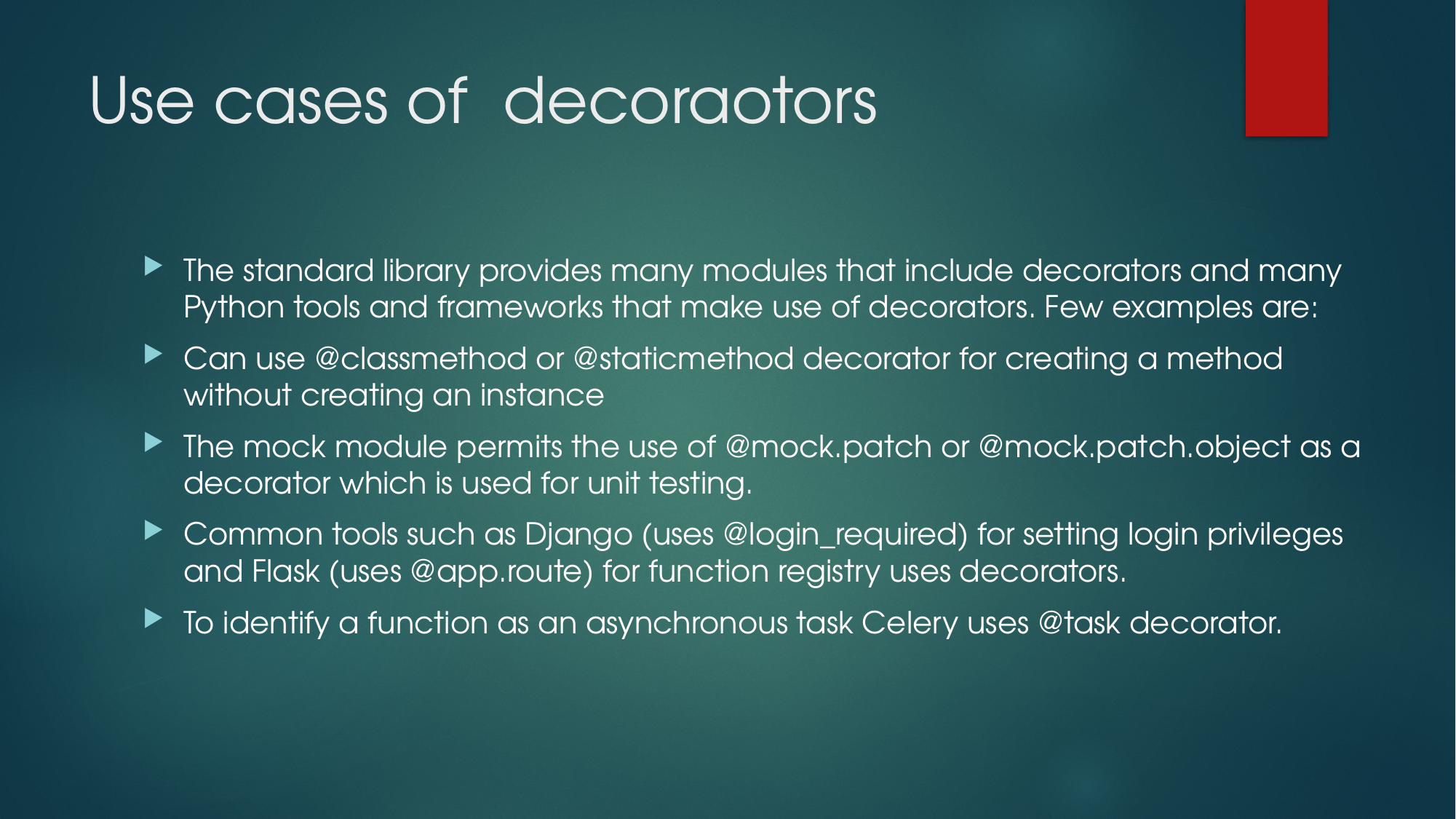

# Use cases of  decoraotors
The standard library provides many modules that include decorators and many Python tools and frameworks that make use of decorators. Few examples are:
Can use @classmethod or @staticmethod decorator for creating a method without creating an instance
The mock module permits the use of @mock.patch or @mock.patch.object as a decorator which is used for unit testing.
Common tools such as Django (uses @login_required) for setting login privileges and Flask (uses @app.route) for function registry uses decorators.
To identify a function as an asynchronous task Celery uses @task decorator.